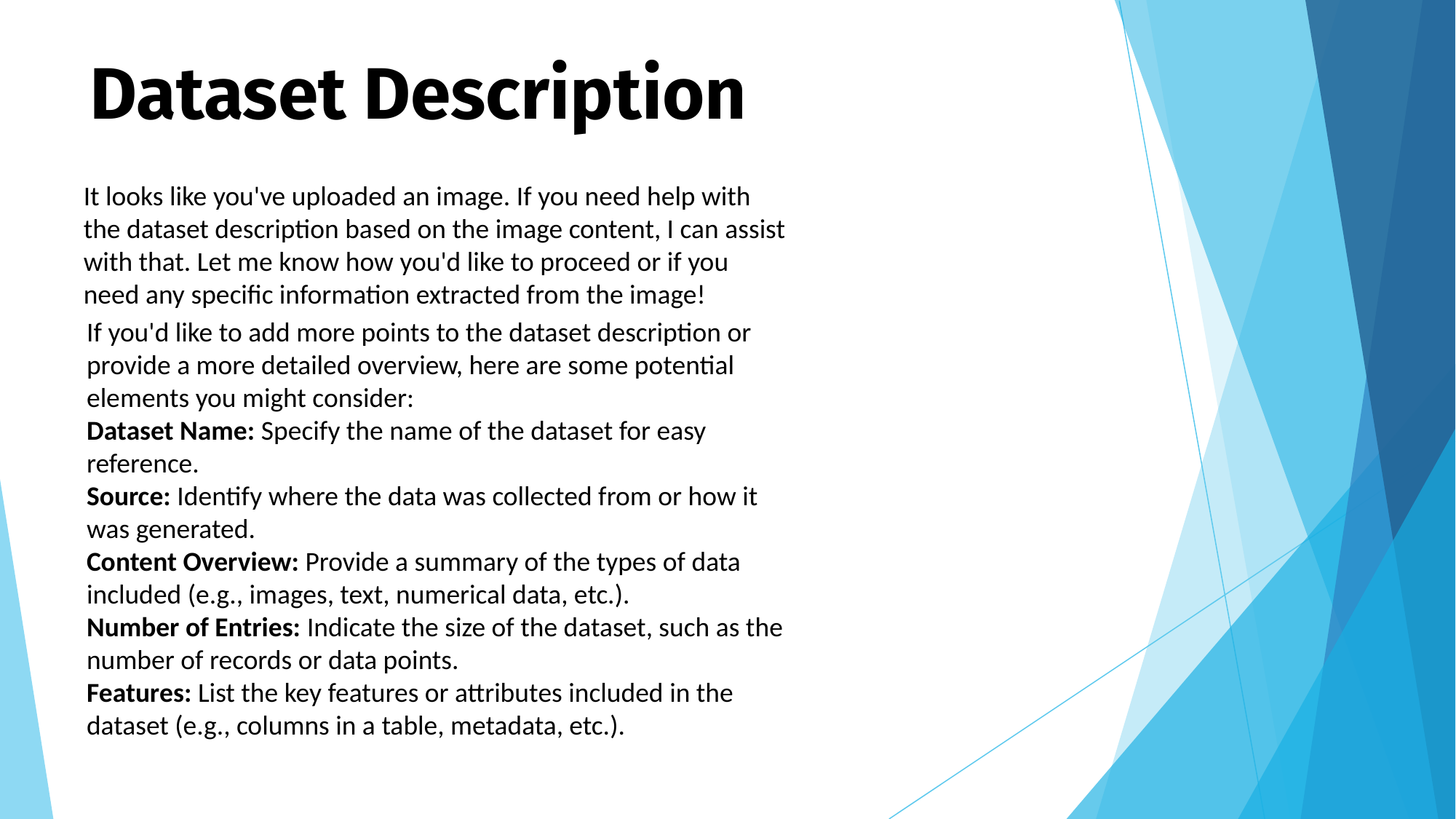

# Dataset Description
It looks like you've uploaded an image. If you need help with the dataset description based on the image content, I can assist with that. Let me know how you'd like to proceed or if you need any specific information extracted from the image!
If you'd like to add more points to the dataset description or provide a more detailed overview, here are some potential elements you might consider:
Dataset Name: Specify the name of the dataset for easy reference.
Source: Identify where the data was collected from or how it was generated.
Content Overview: Provide a summary of the types of data included (e.g., images, text, numerical data, etc.).
Number of Entries: Indicate the size of the dataset, such as the number of records or data points.
Features: List the key features or attributes included in the dataset (e.g., columns in a table, metadata, etc.).